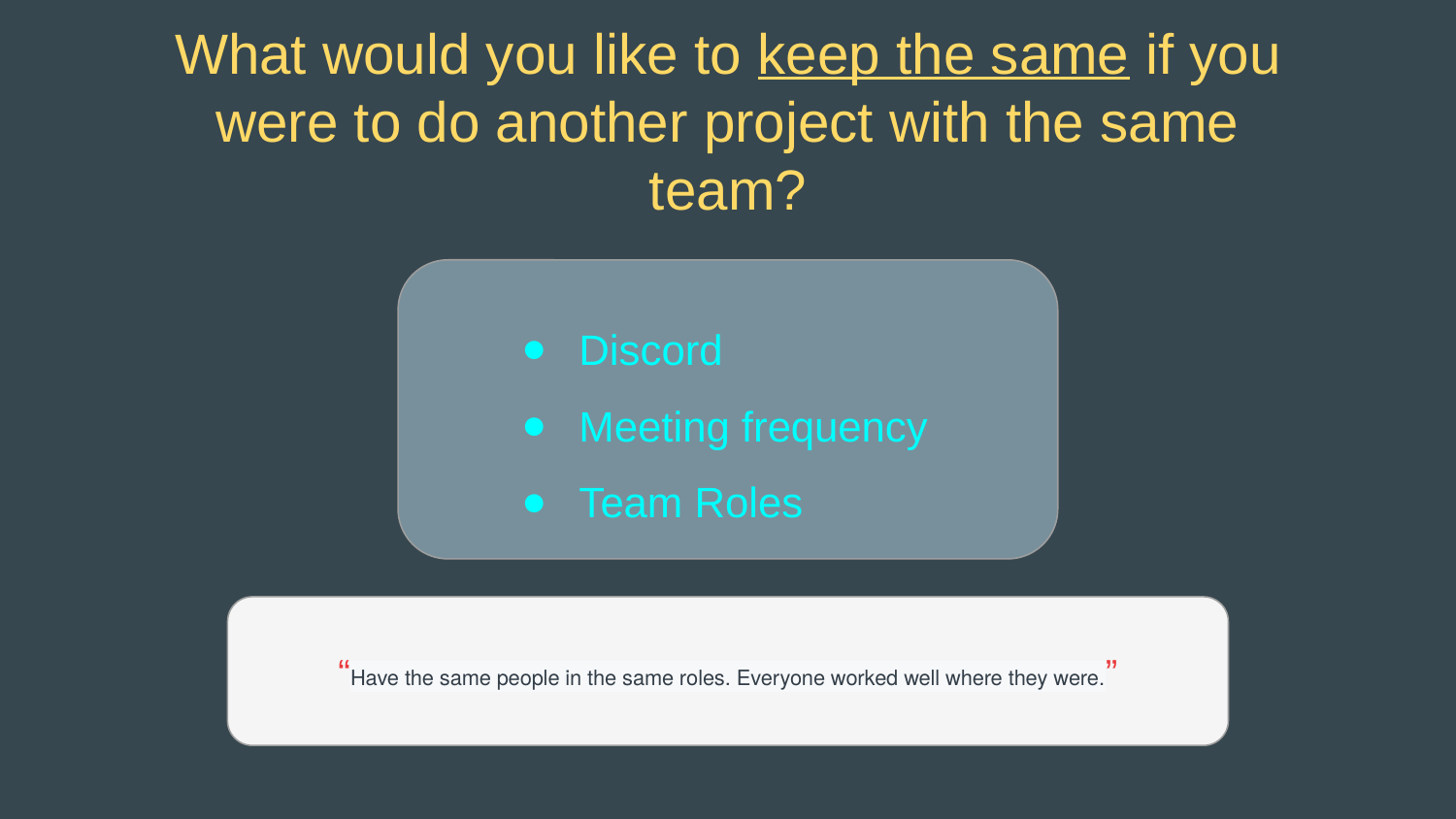

What would you like to keep the same if you were to do another project with the same team?

Discord
Meeting frequency
Team Roles

“Have the same people in the same roles. Everyone worked well where they were.”